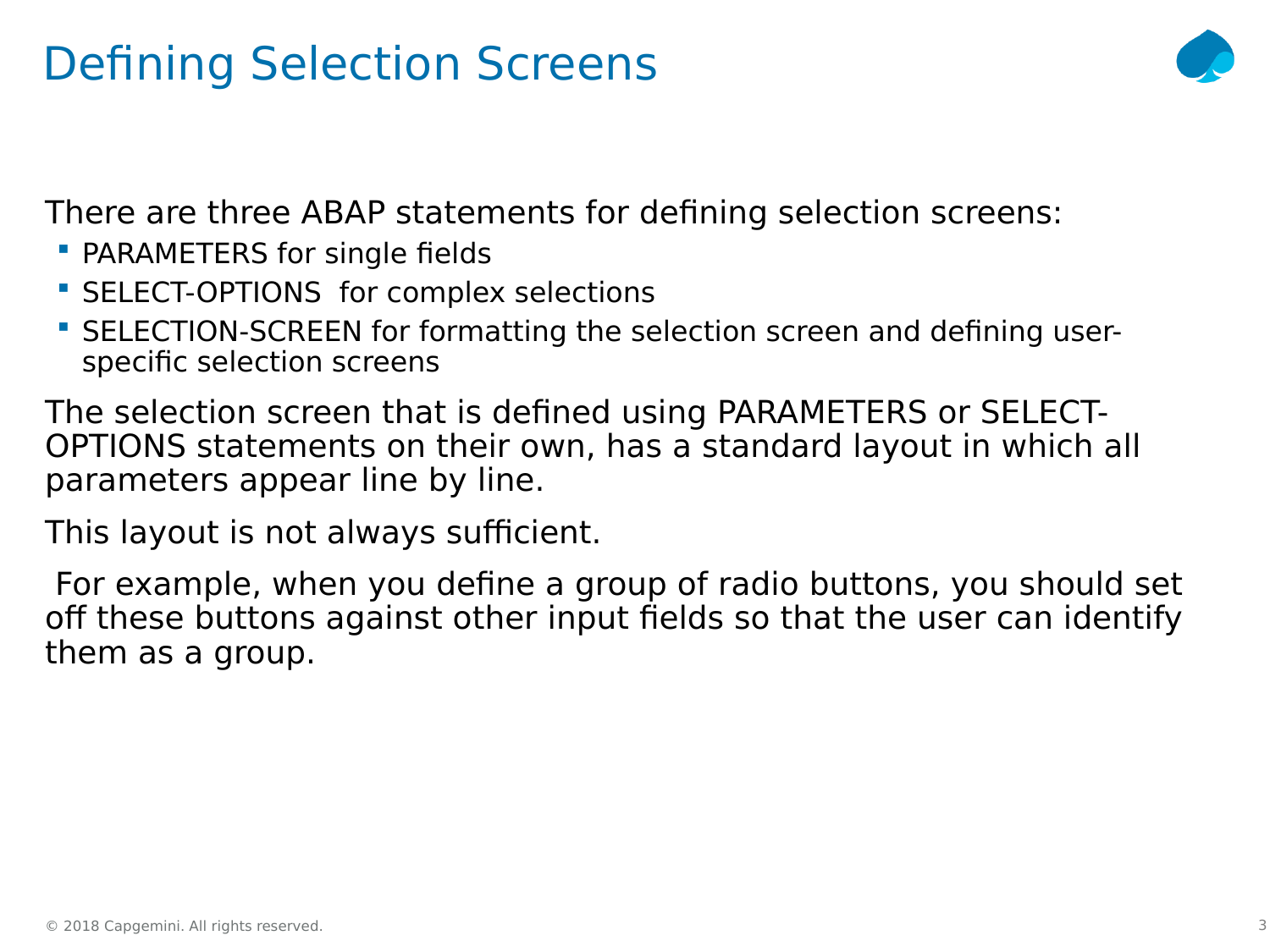

# Defining Selection Screens
There are three ABAP statements for defining selection screens:
PARAMETERS for single fields
SELECT-OPTIONS  for complex selections
SELECTION-SCREEN for formatting the selection screen and defining user-specific selection screens
The selection screen that is defined using PARAMETERS or SELECT-OPTIONS statements on their own, has a standard layout in which all parameters appear line by line.
This layout is not always sufficient.
 For example, when you define a group of radio buttons, you should set off these buttons against other input fields so that the user can identify them as a group.